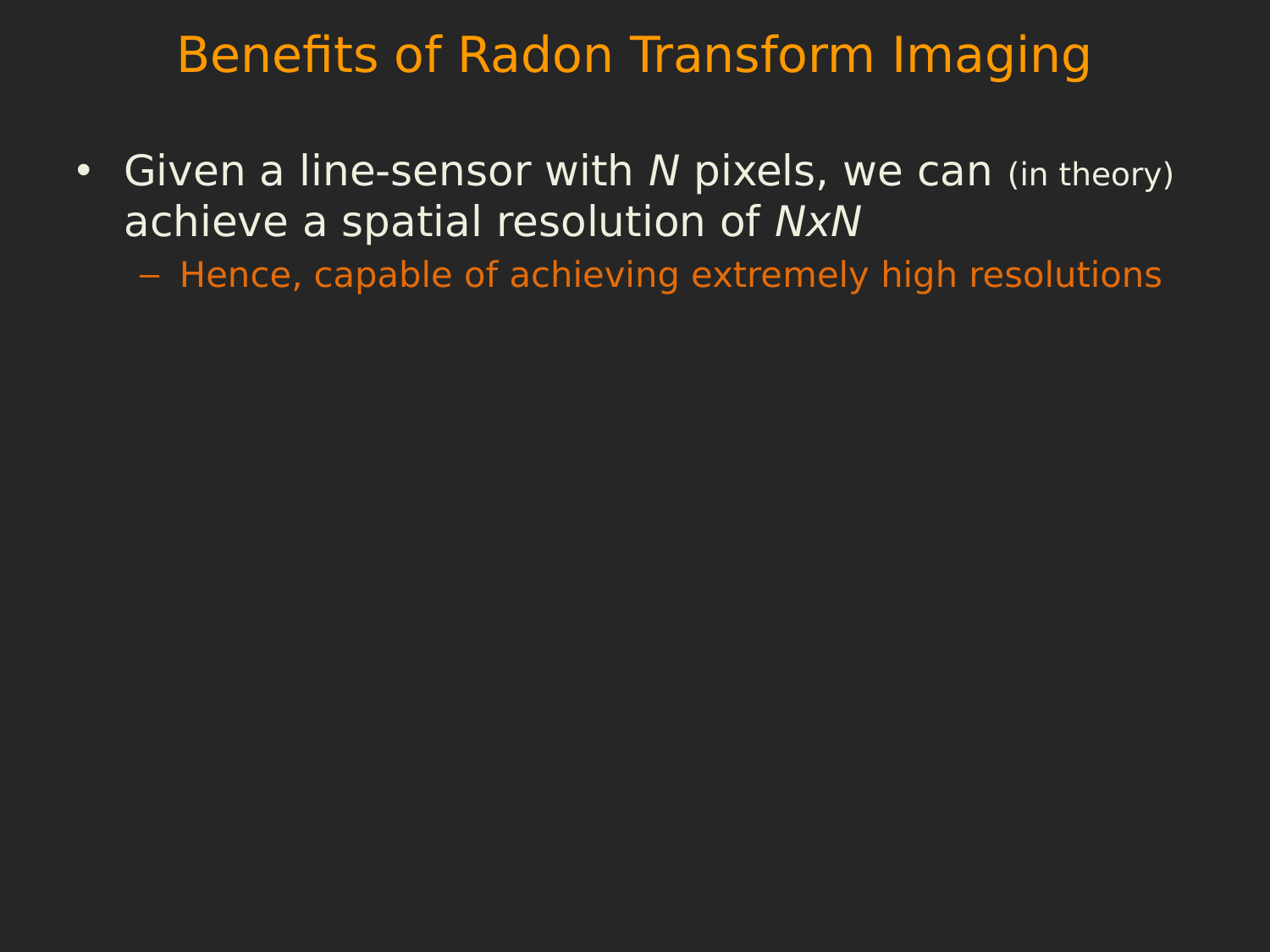

# Benefits of Radon Transform Imaging
Given a line-sensor with N pixels, we can (in theory) achieve a spatial resolution of NxN
Hence, capable of achieving extremely high resolutions